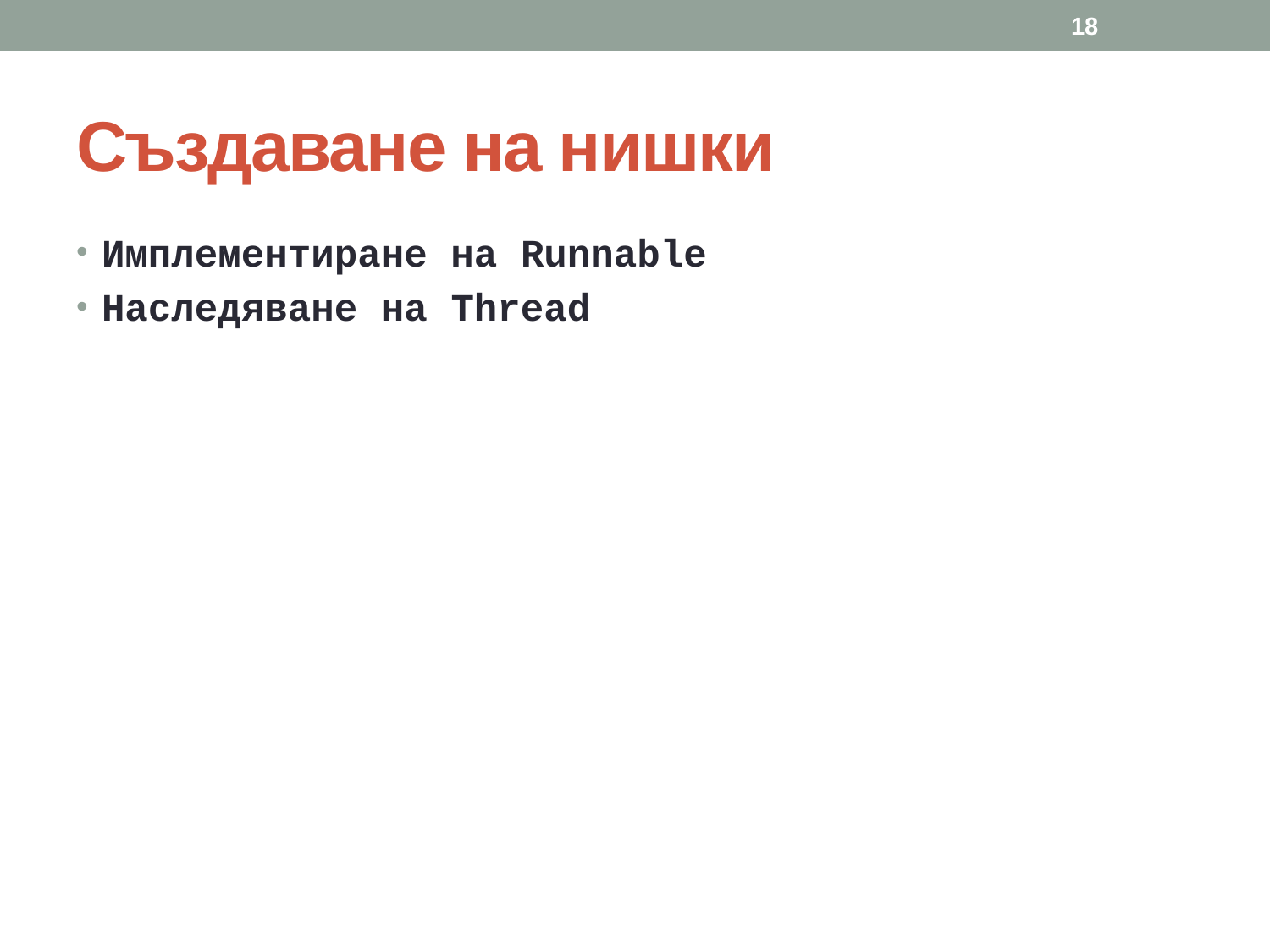

18
# Създаване на нишки
Имплементиране на Runnable
Наследяване на Thread